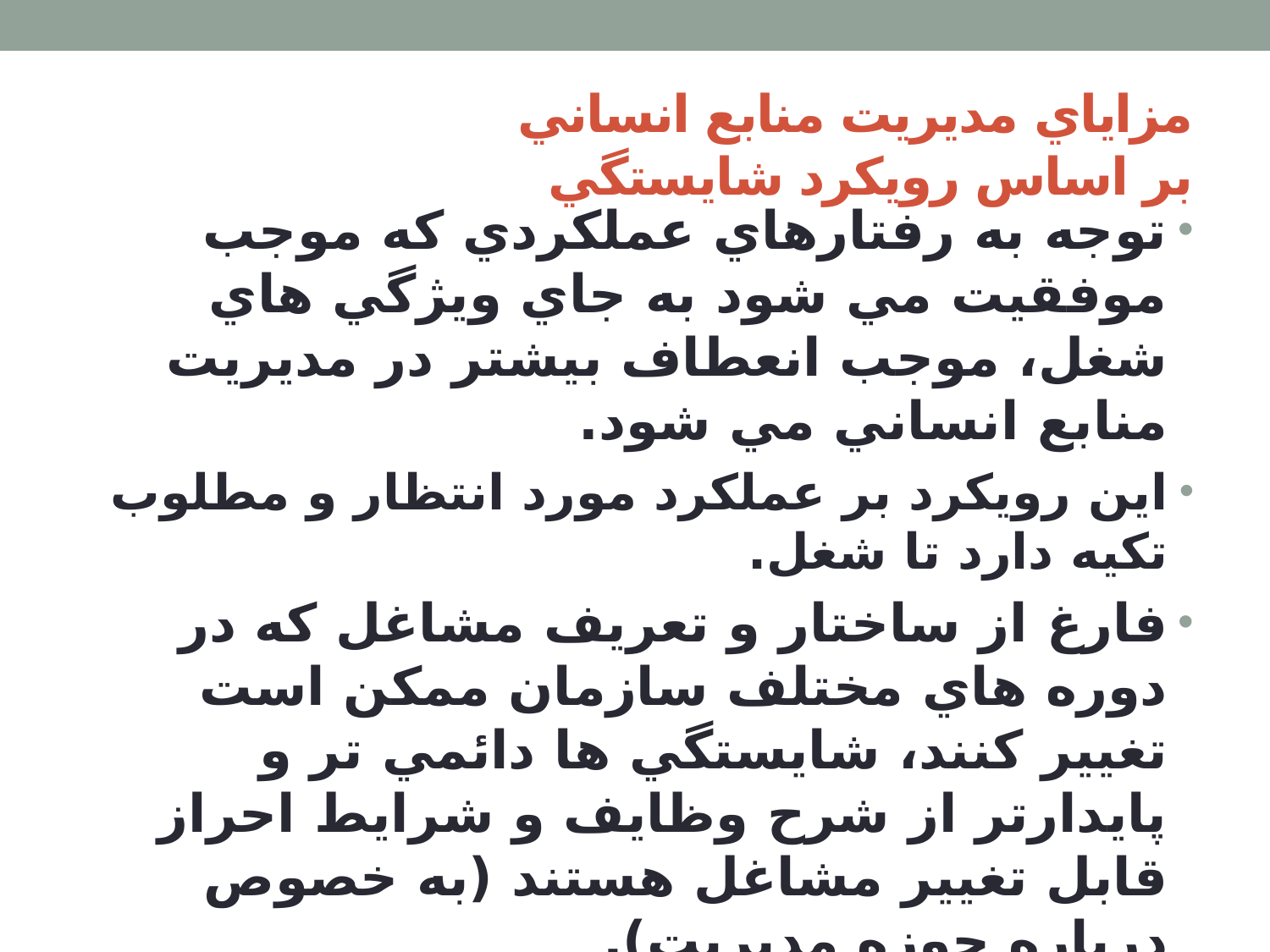

# مزاياي مديريت منابع انساني بر اساس رويكرد شايستگي
توجه به رفتارهاي عملكردي كه موجب موفقيت مي شود به جاي ويژگي هاي شغل، موجب انعطاف بيشتر در مديريت منابع انساني مي شود.
اين رويكرد بر عملكرد مورد انتظار و مطلوب تكيه دارد تا شغل.
فارغ از ساختار و تعريف مشاغل كه در دوره هاي مختلف سازمان ممكن است تغيير كنند، شايستگي ها دائمي تر و پايدارتر از شرح وظايف و شرايط احراز قابل تغيير مشاغل هستند (به خصوص درباره حوزه مديريت).
اين رويكرد هويت حرفه اي مشخص تري را در جوامع توسعه يافته ايجاد مي كند.